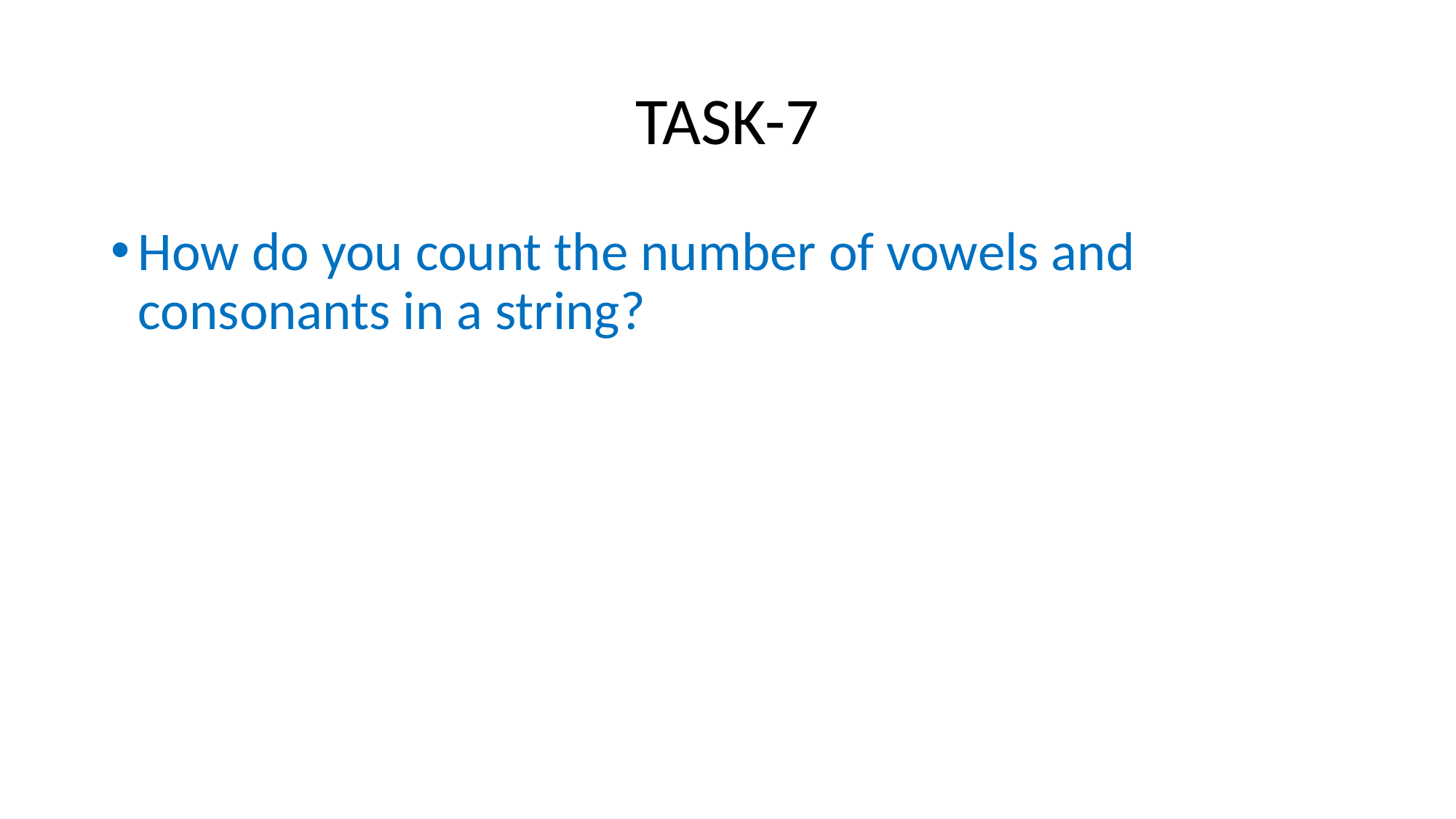

# TASK-7
How do you count the number of vowels and consonants in a string?